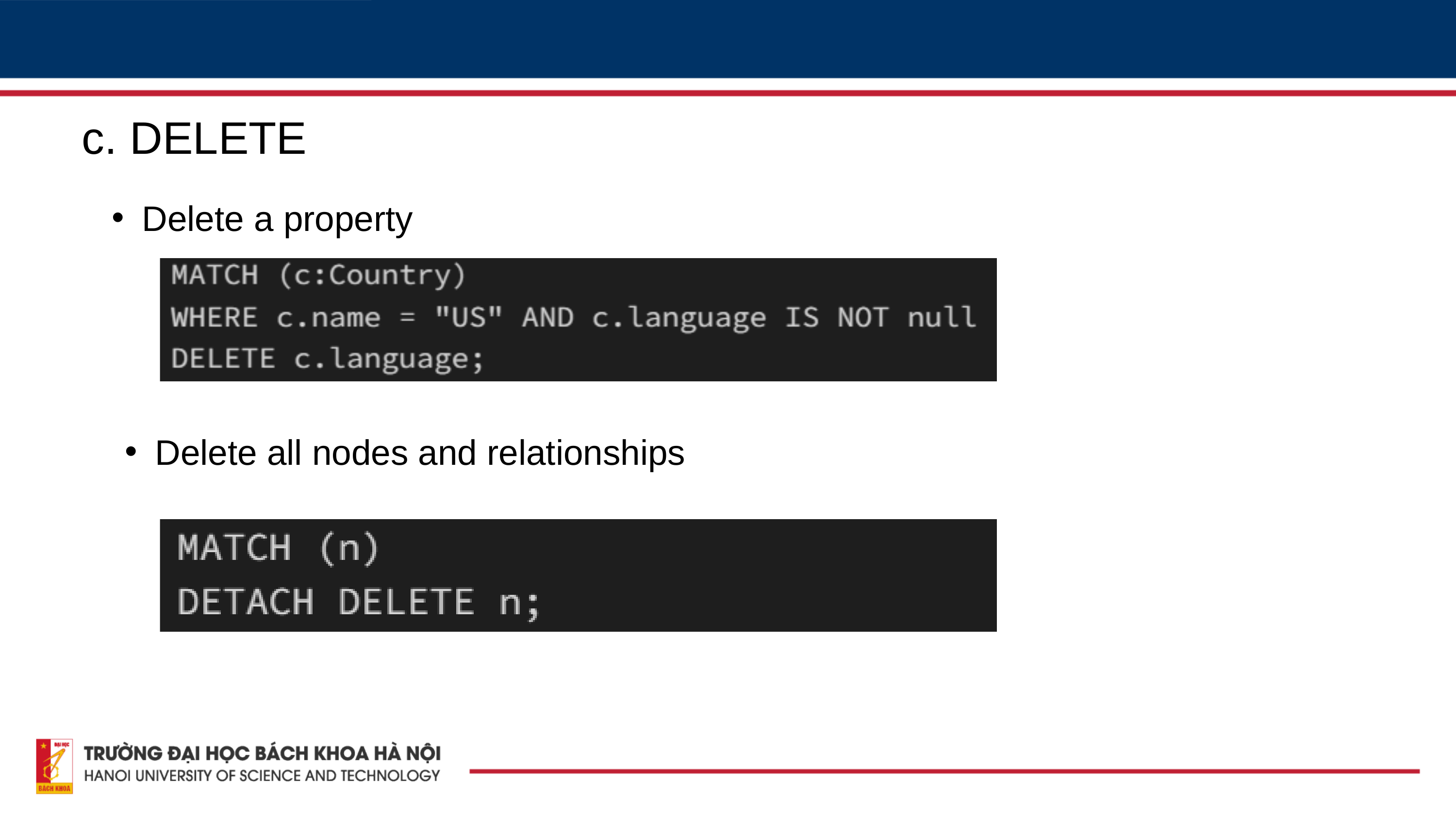

c. DELETE
Delete a property

Delete all nodes and relationships